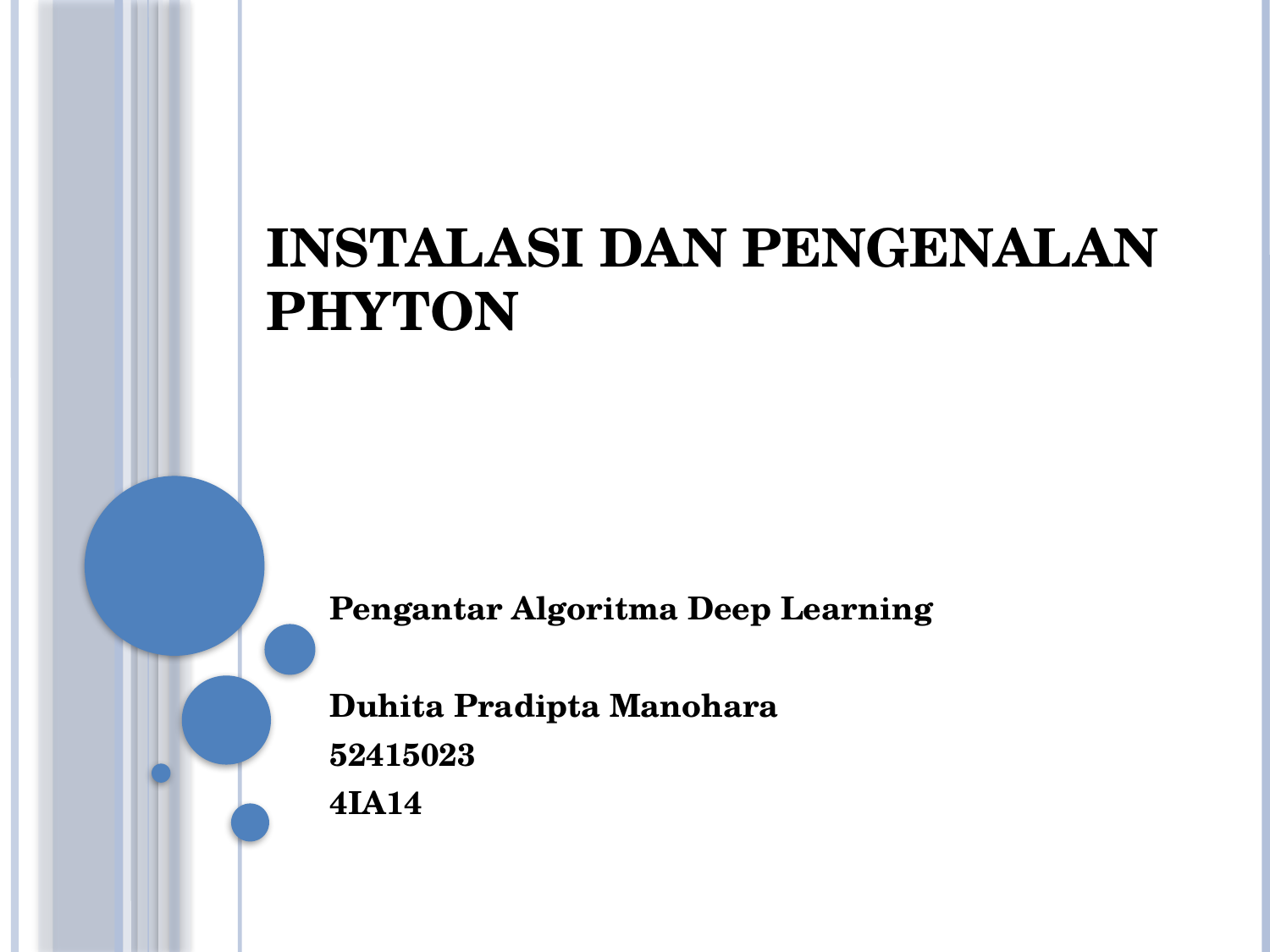

# INSTALASI DAN PENGENALAN PHYTON
Pengantar Algoritma Deep Learning

Duhita Pradipta Manohara
52415023
4IA14